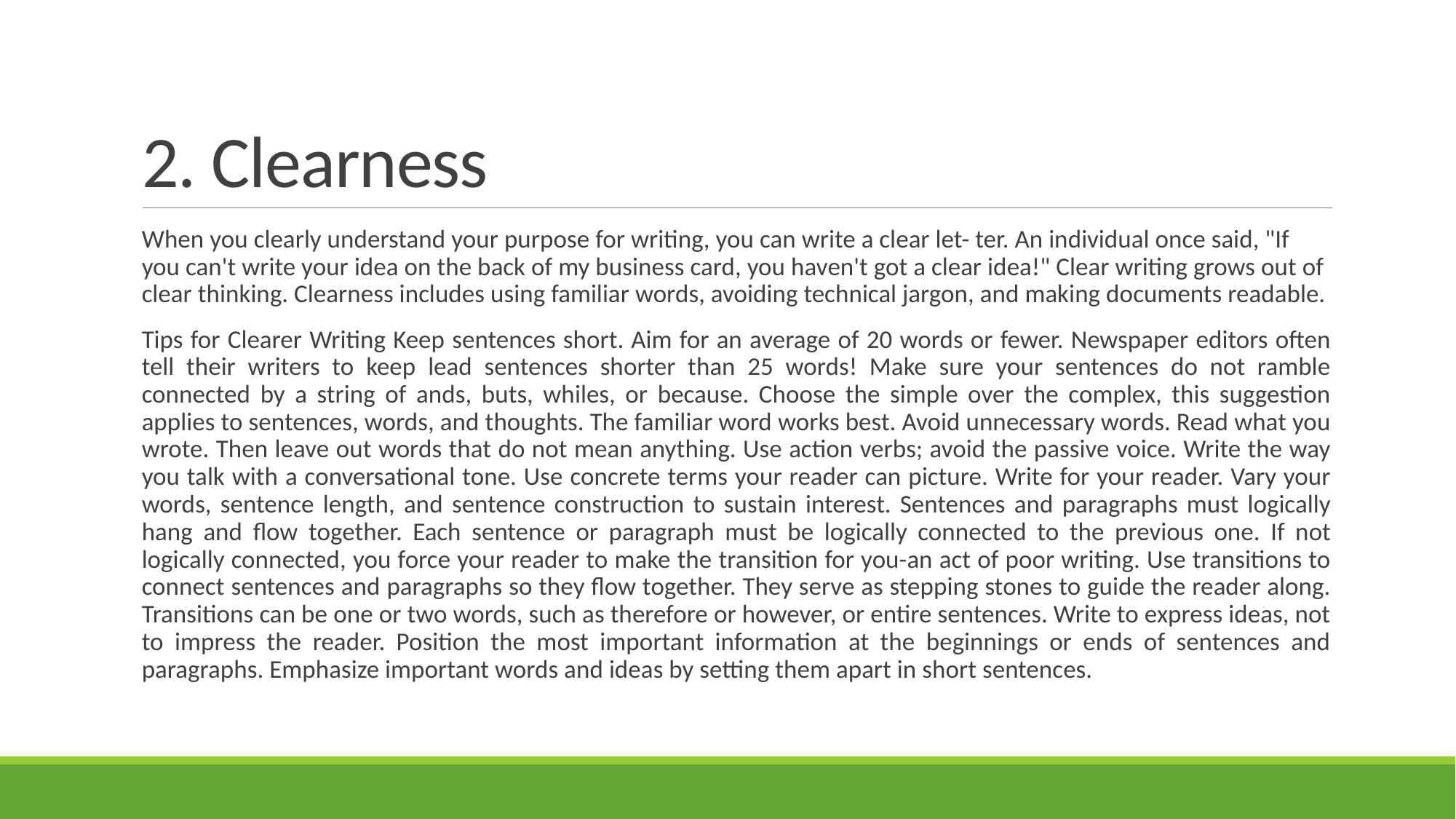

# 2. Clearness
When you clearly understand your purpose for writing, you can write a clear let- ter. An individual once said, "If you can't write your idea on the back of my business card, you haven't got a clear idea!" Clear writing grows out of clear thinking. Clearness includes using familiar words, avoiding technical jargon, and making documents readable.
Tips for Clearer Writing Keep sentences short. Aim for an average of 20 words or fewer. Newspaper editors often tell their writers to keep lead sentences shorter than 25 words! Make sure your sentences do not ramble connected by a string of ands, buts, whiles, or because. Choose the simple over the complex, this suggestion applies to sentences, words, and thoughts. The familiar word works best. Avoid unnecessary words. Read what you wrote. Then leave out words that do not mean anything. Use action verbs; avoid the passive voice. Write the way you talk with a conversational tone. Use concrete terms your reader can picture. Write for your reader. Vary your words, sentence length, and sentence construction to sustain interest. Sentences and paragraphs must logically hang and flow together. Each sentence or paragraph must be logically connected to the previous one. If not logically connected, you force your reader to make the transition for you-an act of poor writing. Use transitions to connect sentences and paragraphs so they flow together. They serve as stepping stones to guide the reader along. Transitions can be one or two words, such as therefore or however, or entire sentences. Write to express ideas, not to impress the reader. Position the most important information at the beginnings or ends of sentences and paragraphs. Emphasize important words and ideas by setting them apart in short sentences.